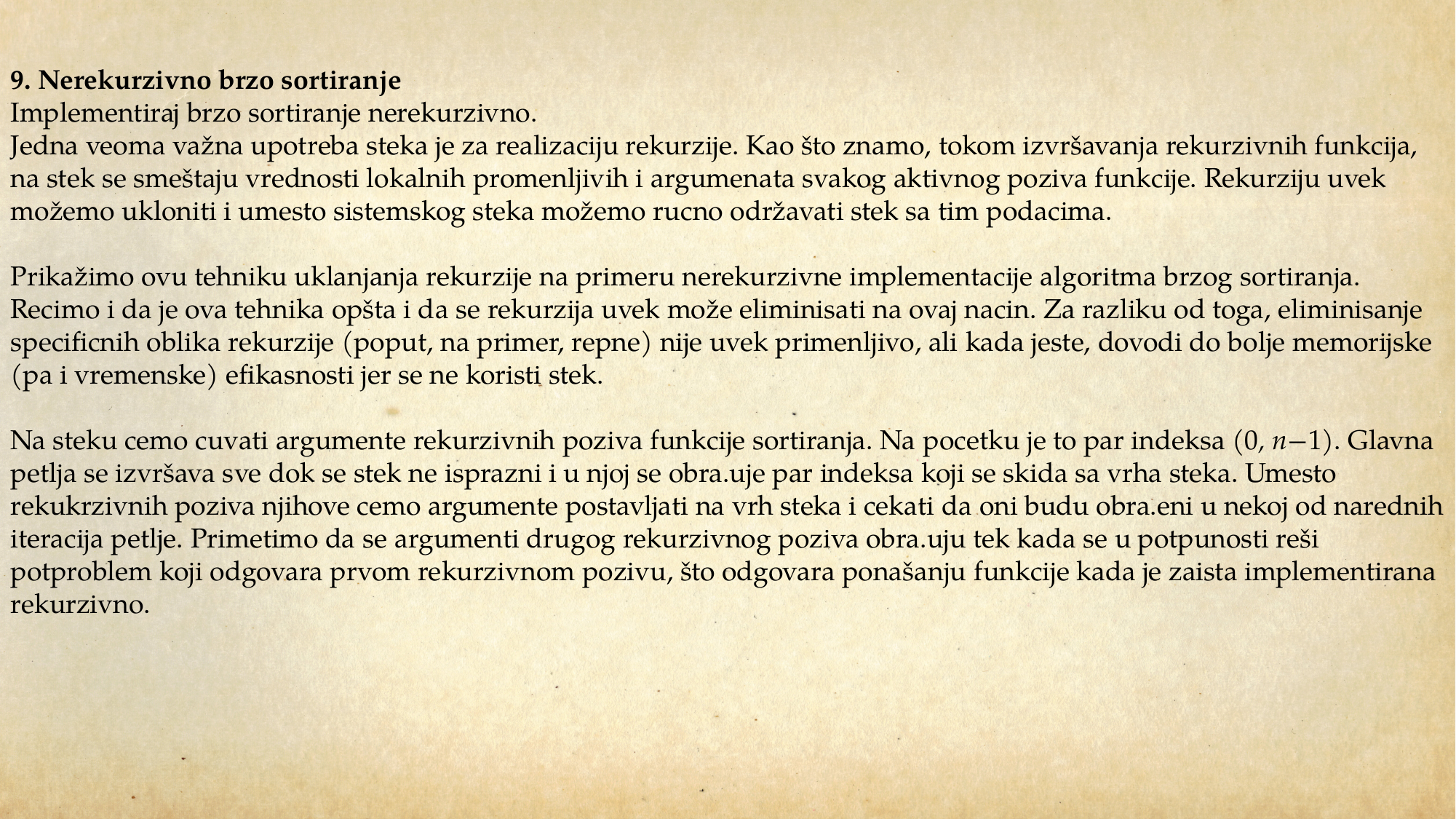

9. Nerekurzivno brzo sortiranje
Implementiraj brzo sortiranje nerekurzivno.
Jedna veoma važna upotreba steka je za realizaciju rekurzije. Kao što znamo, tokom izvršavanja rekurzivnih funkcija, na stek se smeštaju vrednosti lokalnih promenljivih i argumenata svakog aktivnog poziva funkcije. Rekurziju uvek možemo ukloniti i umesto sistemskog steka možemo rucno održavati stek sa tim podacima.

Prikažimo ovu tehniku uklanjanja rekurzije na primeru nerekurzivne implementacije algoritma brzog sortiranja. Recimo i da je ova tehnika opšta i da se rekurzija uvek može eliminisati na ovaj nacin. Za razliku od toga, eliminisanje specificnih oblika rekurzije (poput, na primer, repne) nije uvek primenljivo, ali kada jeste, dovodi do bolje memorijske (pa i vremenske) efikasnosti jer se ne koristi stek.

Na steku cemo cuvati argumente rekurzivnih poziva funkcije sortiranja. Na pocetku je to par indeksa (0, n−1). Glavna petlja se izvršava sve dok se stek ne isprazni i u njoj se obra.uje par indeksa koji se skida sa vrha steka. Umesto rekukrzivnih poziva njihove cemo argumente postavljati na vrh steka i cekati da oni budu obra.eni u nekoj od narednih iteracija petlje. Primetimo da se argumenti drugog rekurzivnog poziva obra.uju tek kada se u potpunosti reši potproblem koji odgovara prvom rekurzivnom pozivu, što odgovara ponašanju funkcije kada je zaista implementirana rekurzivno.